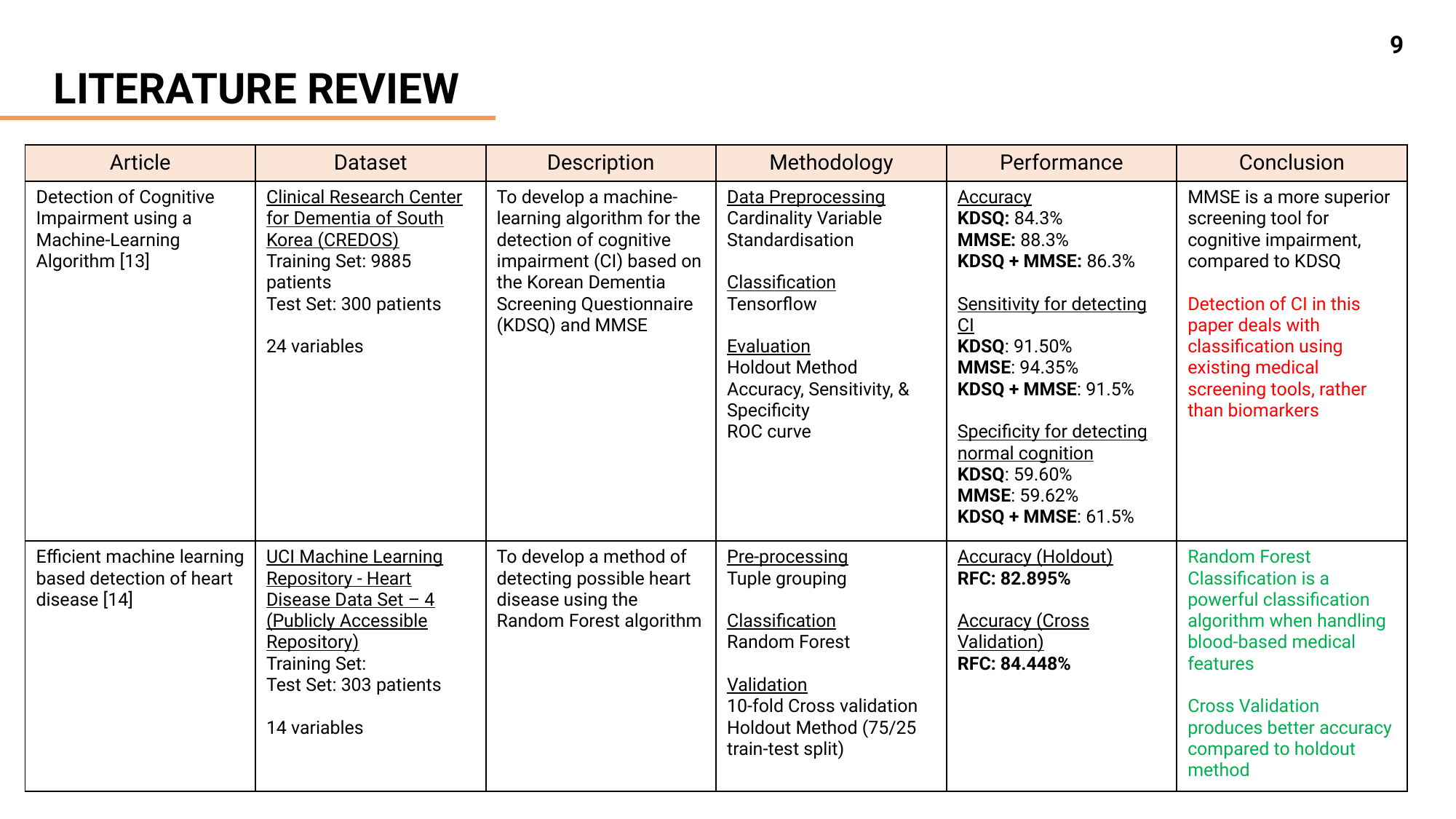

9
LITERATURE REVIEW
| Article | Dataset | Description | Methodology | Performance | Conclusion |
| --- | --- | --- | --- | --- | --- |
| Detection of Cognitive Impairment using a Machine-Learning Algorithm [13] | Clinical Research Center for Dementia of South Korea (CREDOS) Training Set: 9885 patients Test Set: 300 patients 24 variables | To develop a machine-learning algorithm for the detection of cognitive impairment (CI) based on the Korean Dementia Screening Questionnaire (KDSQ) and MMSE | Data Preprocessing Cardinality Variable Standardisation Classification Tensorflow Evaluation Holdout Method Accuracy, Sensitivity, & Specificity ROC curve | Accuracy KDSQ: 84.3% MMSE: 88.3% KDSQ + MMSE: 86.3% Sensitivity for detecting CI KDSQ: 91.50% MMSE: 94.35% KDSQ + MMSE: 91.5% Specificity for detecting normal cognition KDSQ: 59.60% MMSE: 59.62% KDSQ + MMSE: 61.5% | MMSE is a more superior screening tool for cognitive impairment, compared to KDSQ Detection of CI in this paper deals with classification using existing medical screening tools, rather than biomarkers |
| Efficient machine learning based detection of heart disease [14] | UCI Machine Learning Repository - Heart Disease Data Set – 4 (Publicly Accessible Repository) Training Set: Test Set: 303 patients 14 variables | To develop a method of detecting possible heart disease using the Random Forest algorithm | Pre-processing Tuple grouping Classification Random Forest Validation 10-fold Cross validation Holdout Method (75/25 train-test split) | Accuracy (Holdout) RFC: 82.895% Accuracy (Cross Validation) RFC: 84.448% | Random Forest Classification is a powerful classification algorithm when handling blood-based medical features Cross Validation produces better accuracy compared to holdout method |